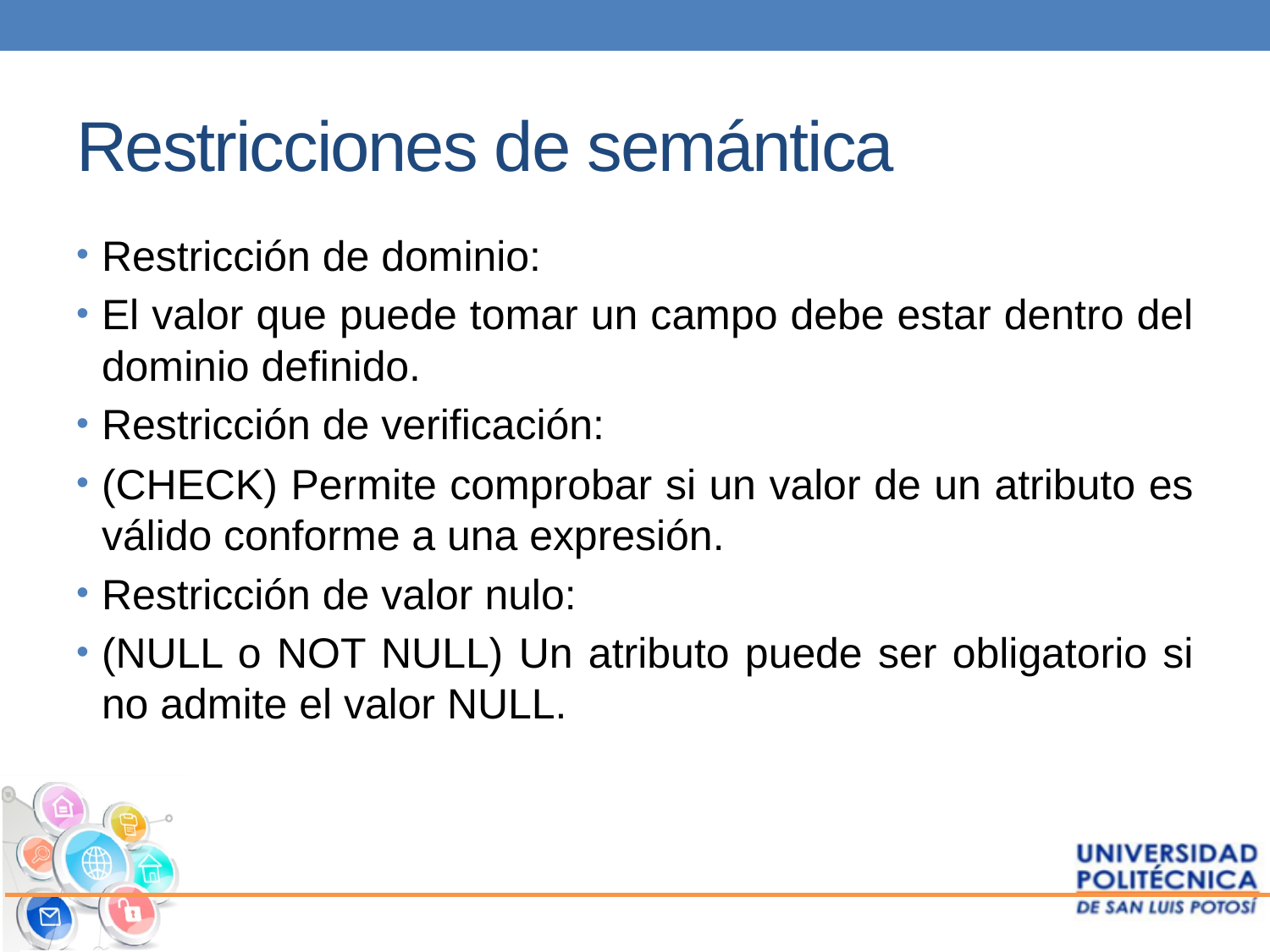

# Restricciones de semántica
Restricción de dominio:
El valor que puede tomar un campo debe estar dentro del dominio definido.
Restricción de verificación:
(CHECK) Permite comprobar si un valor de un atributo es válido conforme a una expresión.
Restricción de valor nulo:
(NULL o NOT NULL) Un atributo puede ser obligatorio si no admite el valor NULL.